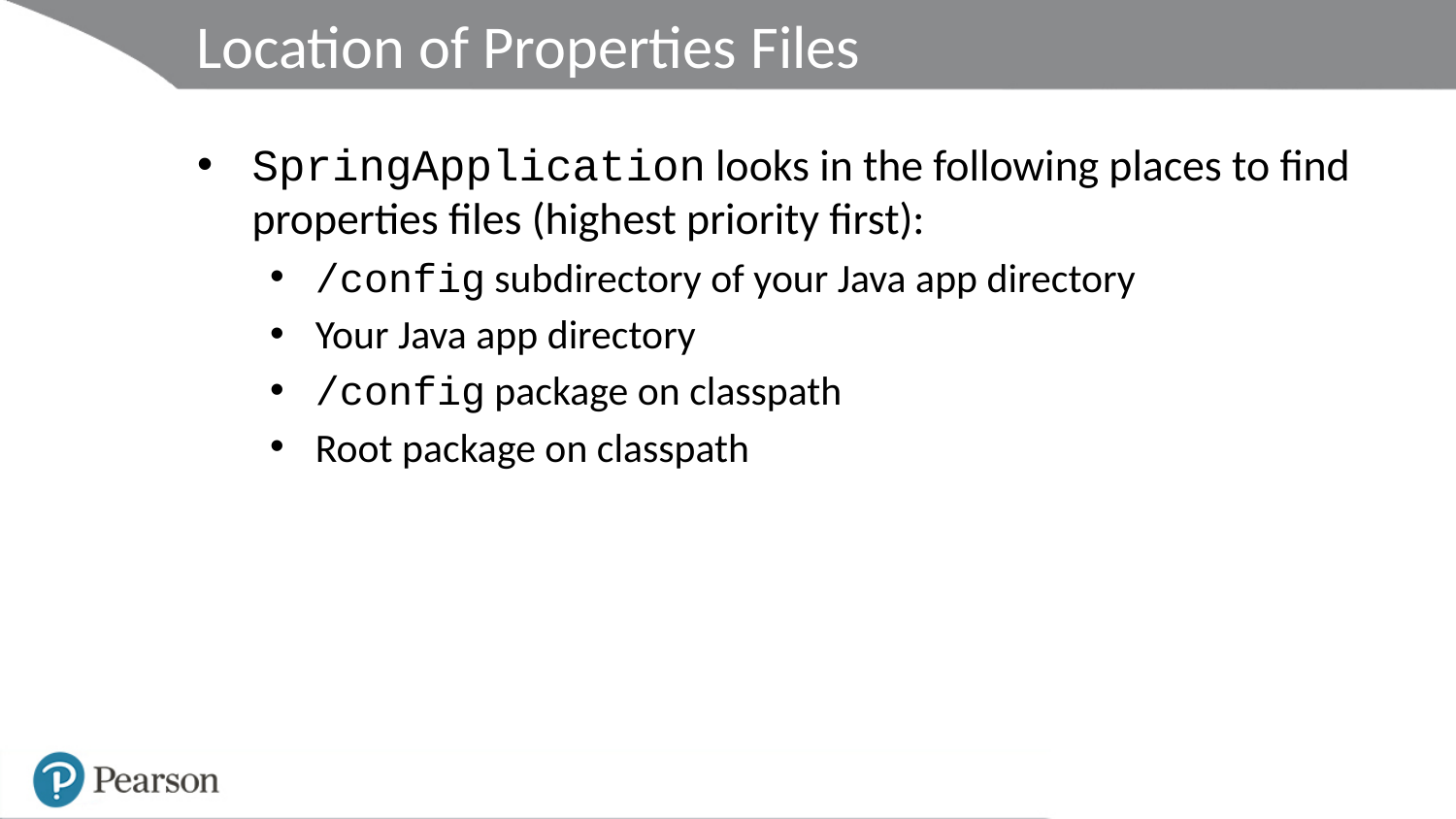

# Location of Properties Files
SpringApplication looks in the following places to find properties files (highest priority first):
/config subdirectory of your Java app directory
Your Java app directory
/config package on classpath
Root package on classpath